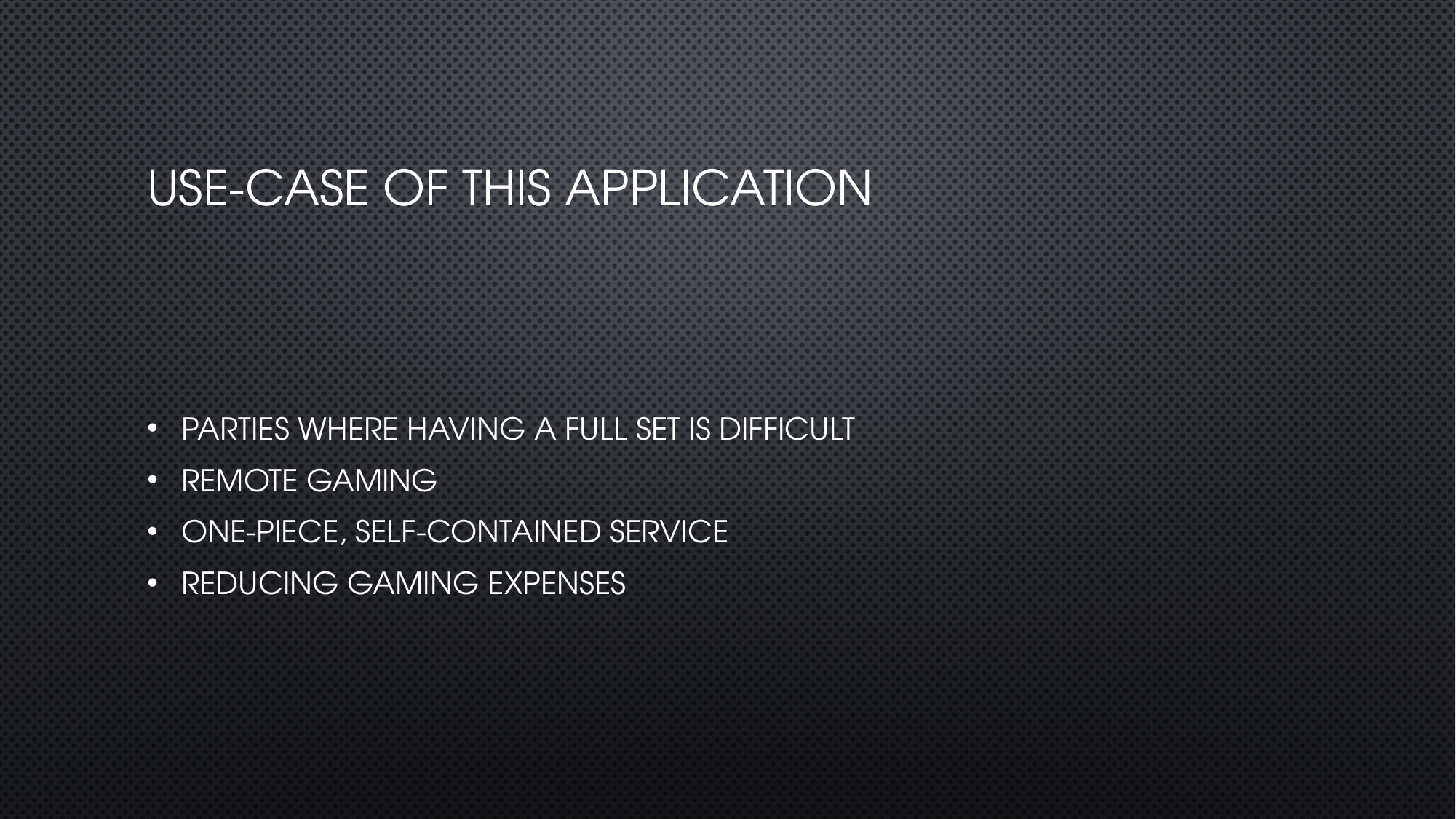

# USE-CASE OF THIS APPLICATION
Parties where having a full set is difficult
Remote Gaming
One-piece, self-contained service
Reducing gaming expenses